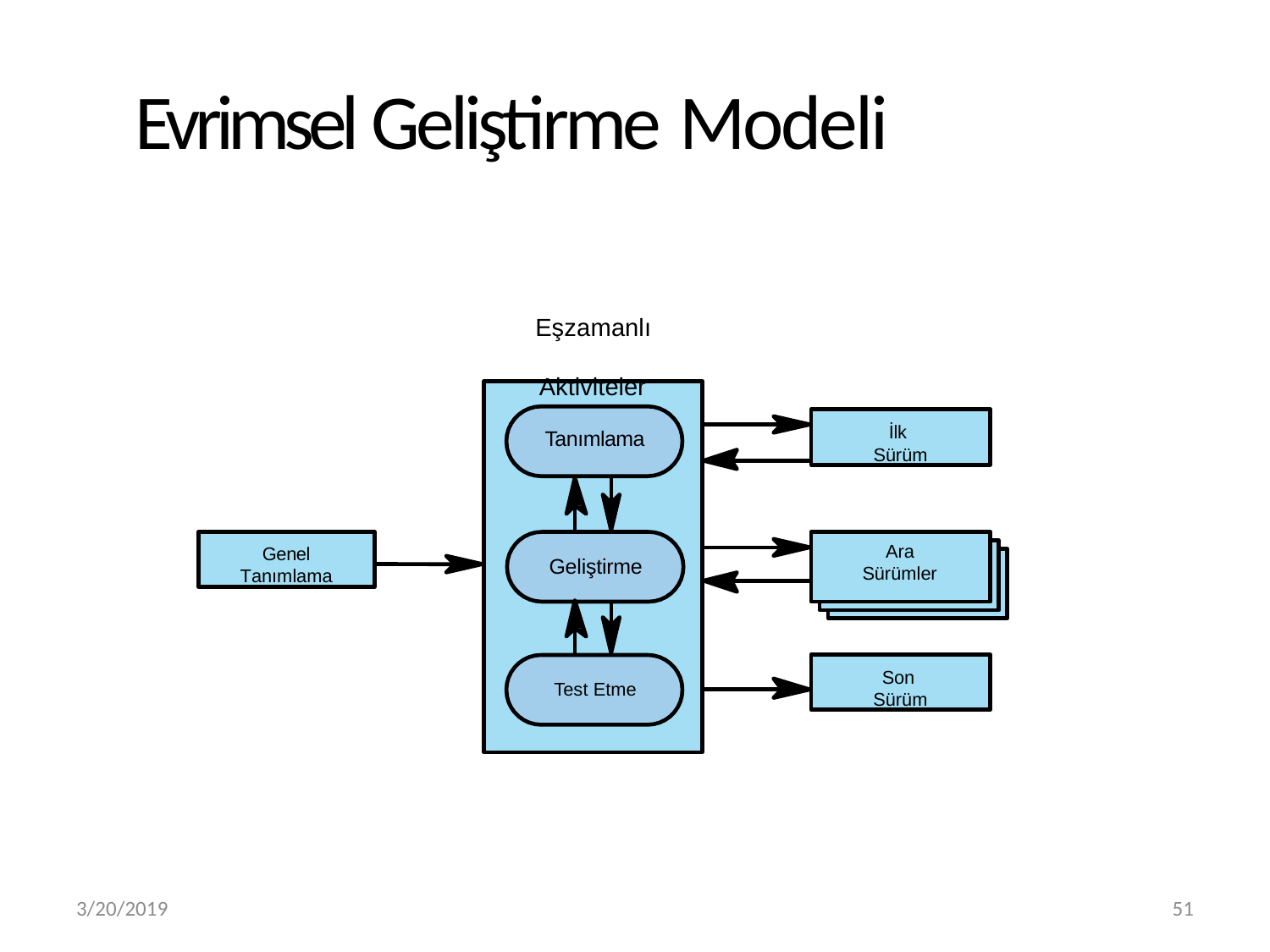

# Evrimsel Geliştirme Modeli
Eşzamanlı  Aktiviteler

İlk  Sürüm

Tanımlama

Genel  Tanımlama

Ara

Geliştirme

Sürümler

Son  Sürüm

Test Etme

3/20/2019
51